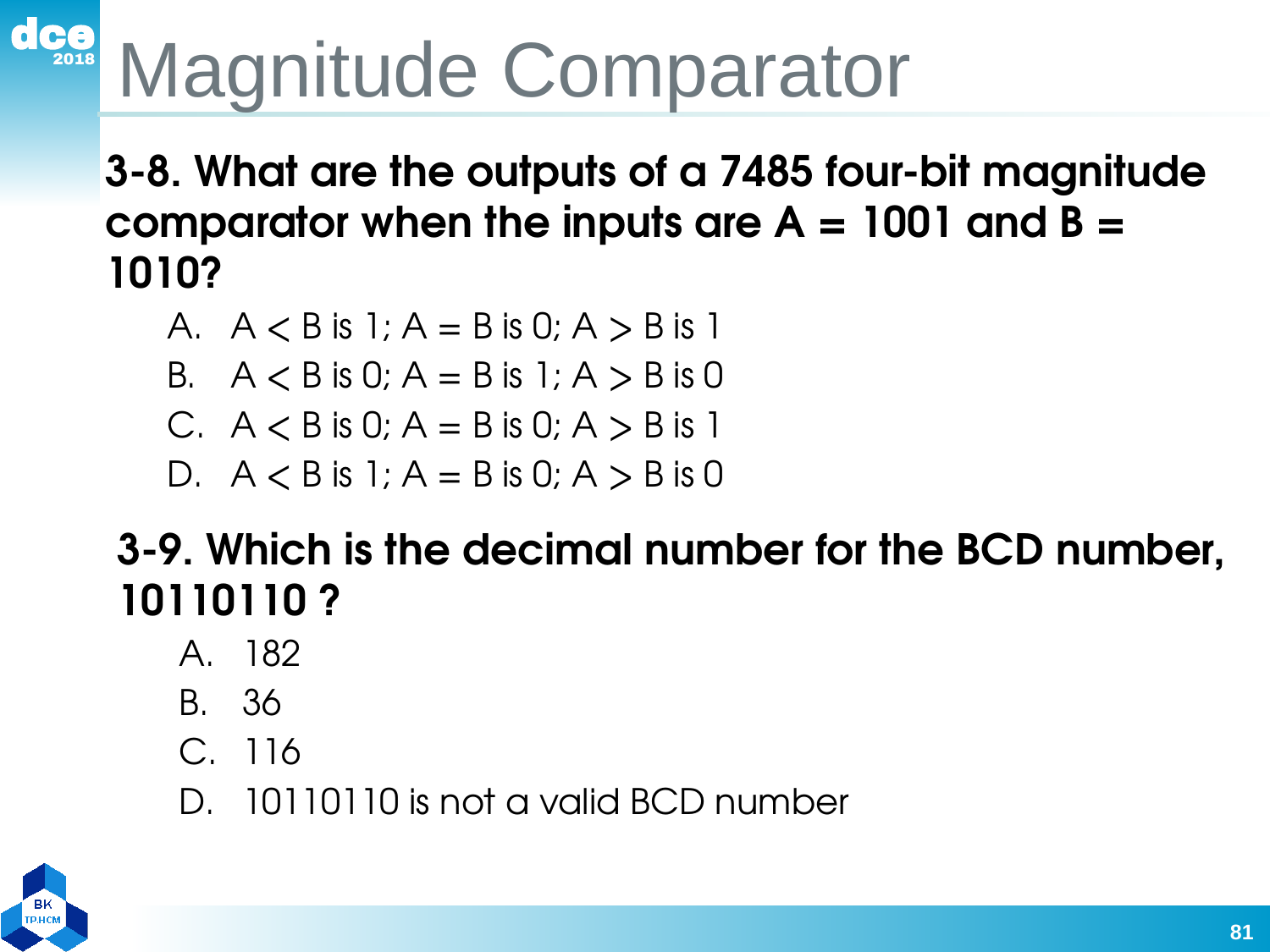

# Magnitude Comparator
3-8. What are the outputs of a 7485 four-bit magnitude comparator when the inputs are A = 1001 and B = 1010?
A < B is 1; A = B is 0; A > B is 1
A < B is 0; A = B is 1; A > B is 0
A < B is 0; A = B is 0; A > B is 1
A < B is 1; A = B is 0; A > B is 0
3-9. Which is the decimal number for the BCD number, 10110110 ?
182
36
116
10110110 is not a valid BCD number
81